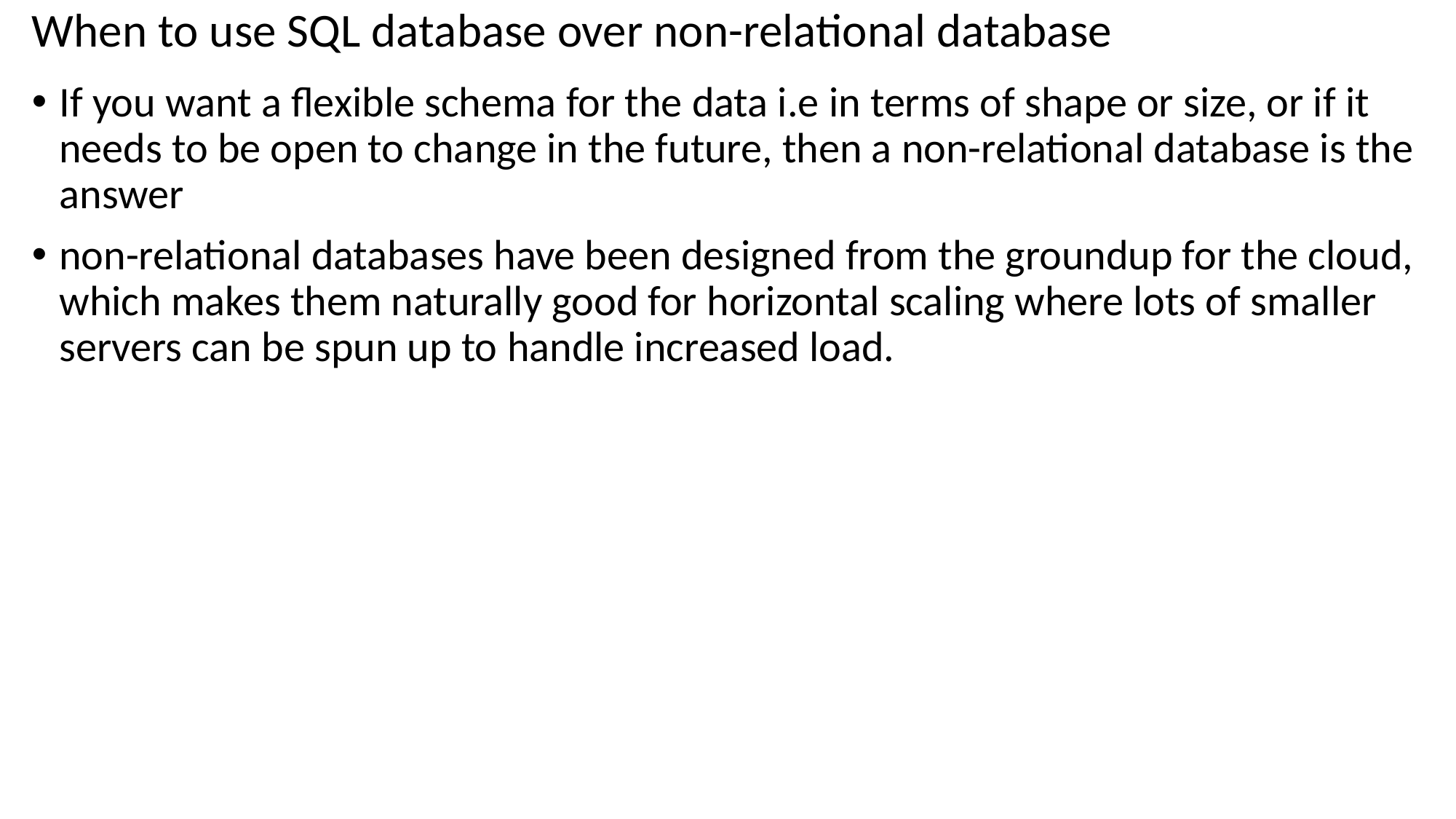

# When to use SQL database over non-relational database
If you want a flexible schema for the data i.e in terms of shape or size, or if it needs to be open to change in the future, then a non-relational database is the answer
non-relational databases have been designed from the groundup for the cloud, which makes them naturally good for horizontal scaling where lots of smaller servers can be spun up to handle increased load.